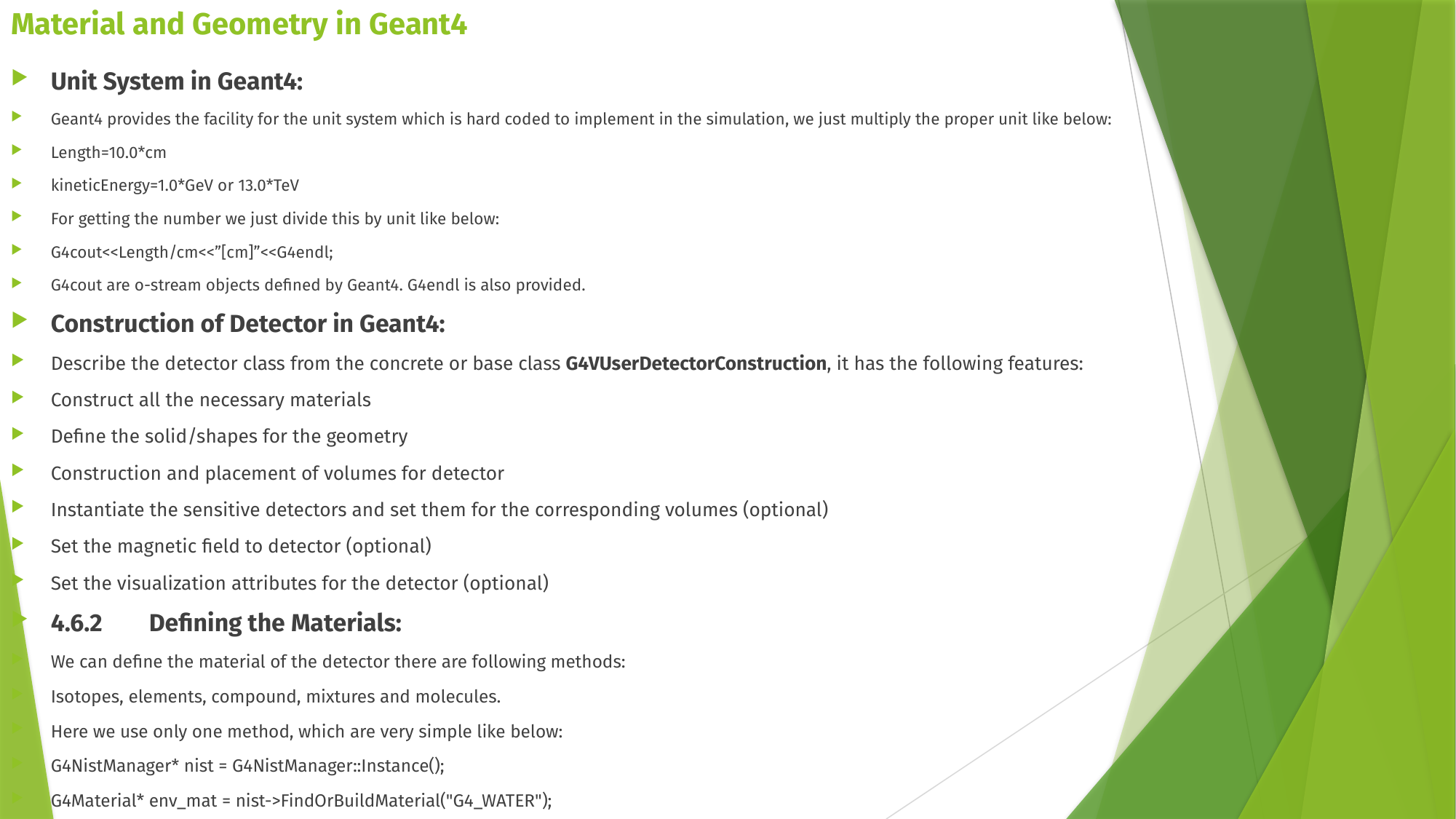

# Material and Geometry in Geant4
Unit System in Geant4:
Geant4 provides the facility for the unit system which is hard coded to implement in the simulation, we just multiply the proper unit like below:
Length=10.0*cm
kineticEnergy=1.0*GeV or 13.0*TeV
For getting the number we just divide this by unit like below:
G4cout<<Length/cm<<”[cm]”<<G4endl;
G4cout are o-stream objects defined by Geant4. G4endl is also provided.
Construction of Detector in Geant4:
Describe the detector class from the concrete or base class G4VUserDetectorConstruction, it has the following features:
Construct all the necessary materials
Define the solid/shapes for the geometry
Construction and placement of volumes for detector
Instantiate the sensitive detectors and set them for the corresponding volumes (optional)
Set the magnetic field to detector (optional)
Set the visualization attributes for the detector (optional)
4.6.2	Defining the Materials:
We can define the material of the detector there are following methods:
Isotopes, elements, compound, mixtures and molecules.
Here we use only one method, which are very simple like below:
G4NistManager* nist = G4NistManager::Instance();
G4Material* env_mat = nist->FindOrBuildMaterial("G4_WATER");